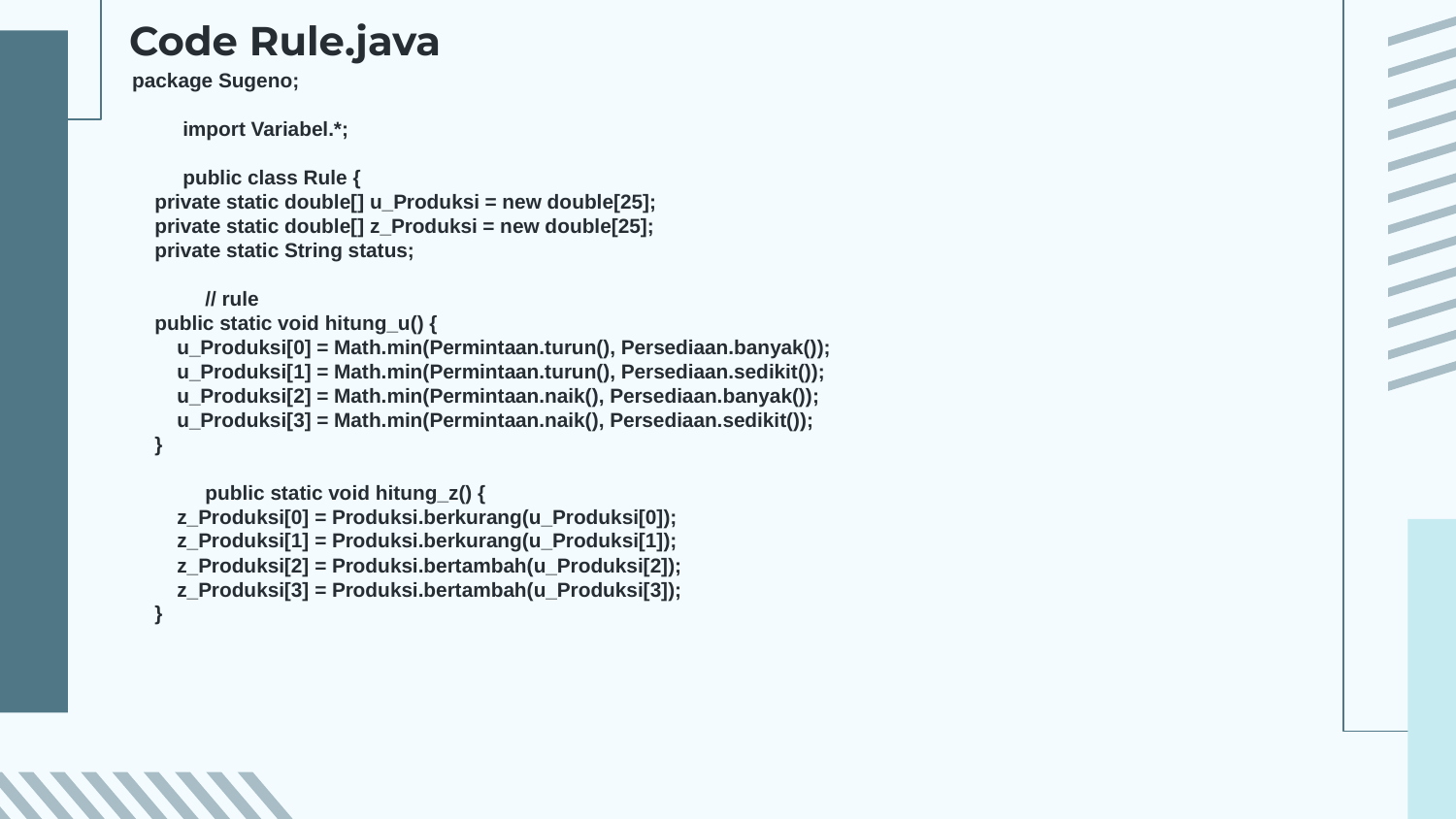

# Code Rule.java
package Sugeno;
import Variabel.*;
public class Rule {
    private static double[] u_Produksi = new double[25];
    private static double[] z_Produksi = new double[25];
    private static String status;
    // rule
    public static void hitung_u() {
        u_Produksi[0] = Math.min(Permintaan.turun(), Persediaan.banyak());
        u_Produksi[1] = Math.min(Permintaan.turun(), Persediaan.sedikit());
        u_Produksi[2] = Math.min(Permintaan.naik(), Persediaan.banyak());
        u_Produksi[3] = Math.min(Permintaan.naik(), Persediaan.sedikit());
    }
    public static void hitung_z() {
        z_Produksi[0] = Produksi.berkurang(u_Produksi[0]);
        z_Produksi[1] = Produksi.berkurang(u_Produksi[1]);
        z_Produksi[2] = Produksi.bertambah(u_Produksi[2]);
        z_Produksi[3] = Produksi.bertambah(u_Produksi[3]);
    }